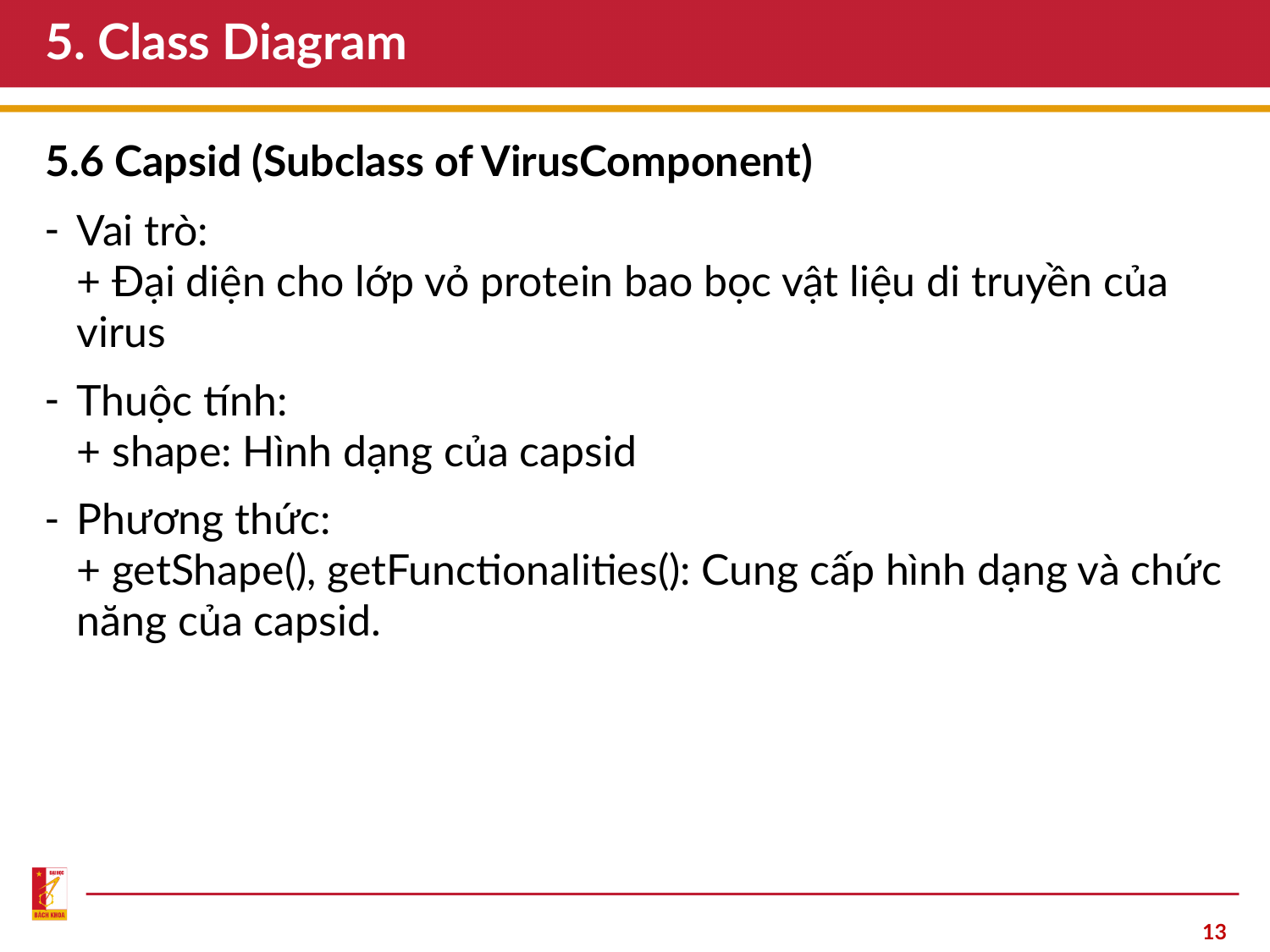

# 5. Class Diagram
5.6 Capsid (Subclass of VirusComponent)
Vai trò:
+ Đại diện cho lớp vỏ protein bao bọc vật liệu di truyền của virus
Thuộc tính:
+ shape: Hình dạng của capsid
Phương thức:
+ getShape(), getFunctionalities(): Cung cấp hình dạng và chức năng của capsid.
13